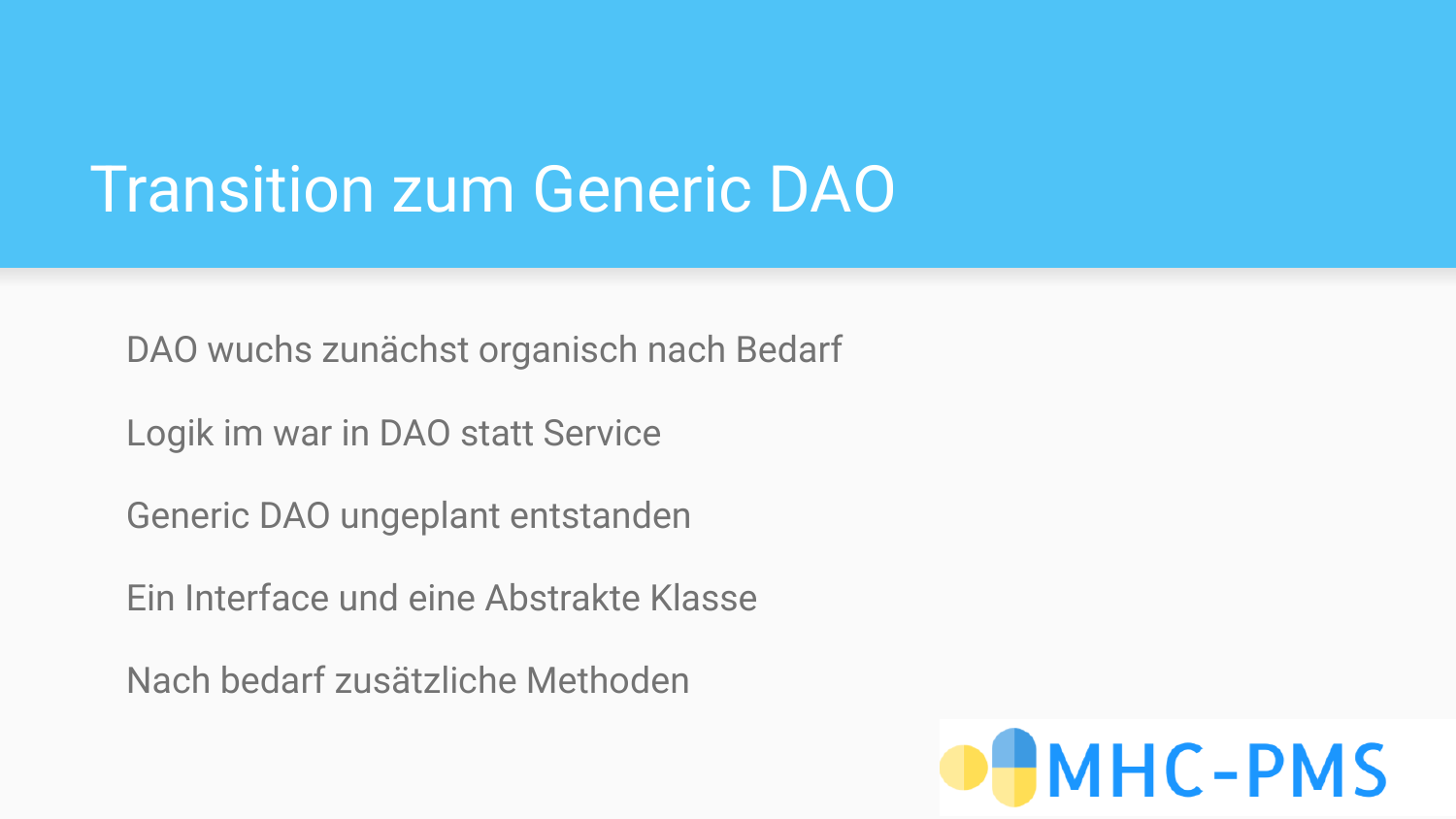

# Transition zum Generic DAO
DAO wuchs zunächst organisch nach Bedarf
Logik im war in DAO statt Service
Generic DAO ungeplant entstanden
Ein Interface und eine Abstrakte Klasse
Nach bedarf zusätzliche Methoden